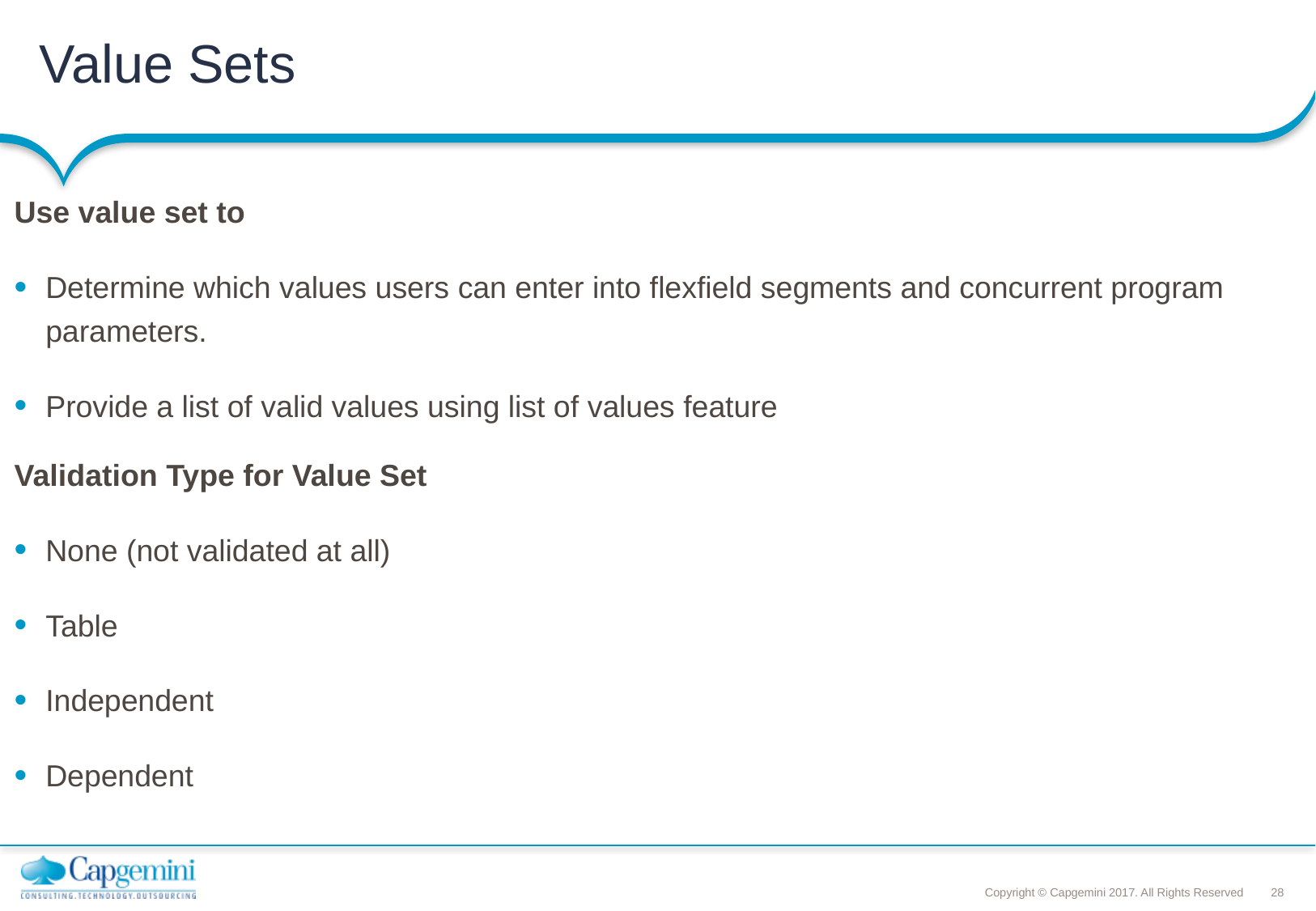

# Value Sets
Use value set to
Determine which values users can enter into flexfield segments and concurrent program parameters.
Provide a list of valid values using list of values feature
Validation Type for Value Set
None (not validated at all)
Table
Independent
Dependent